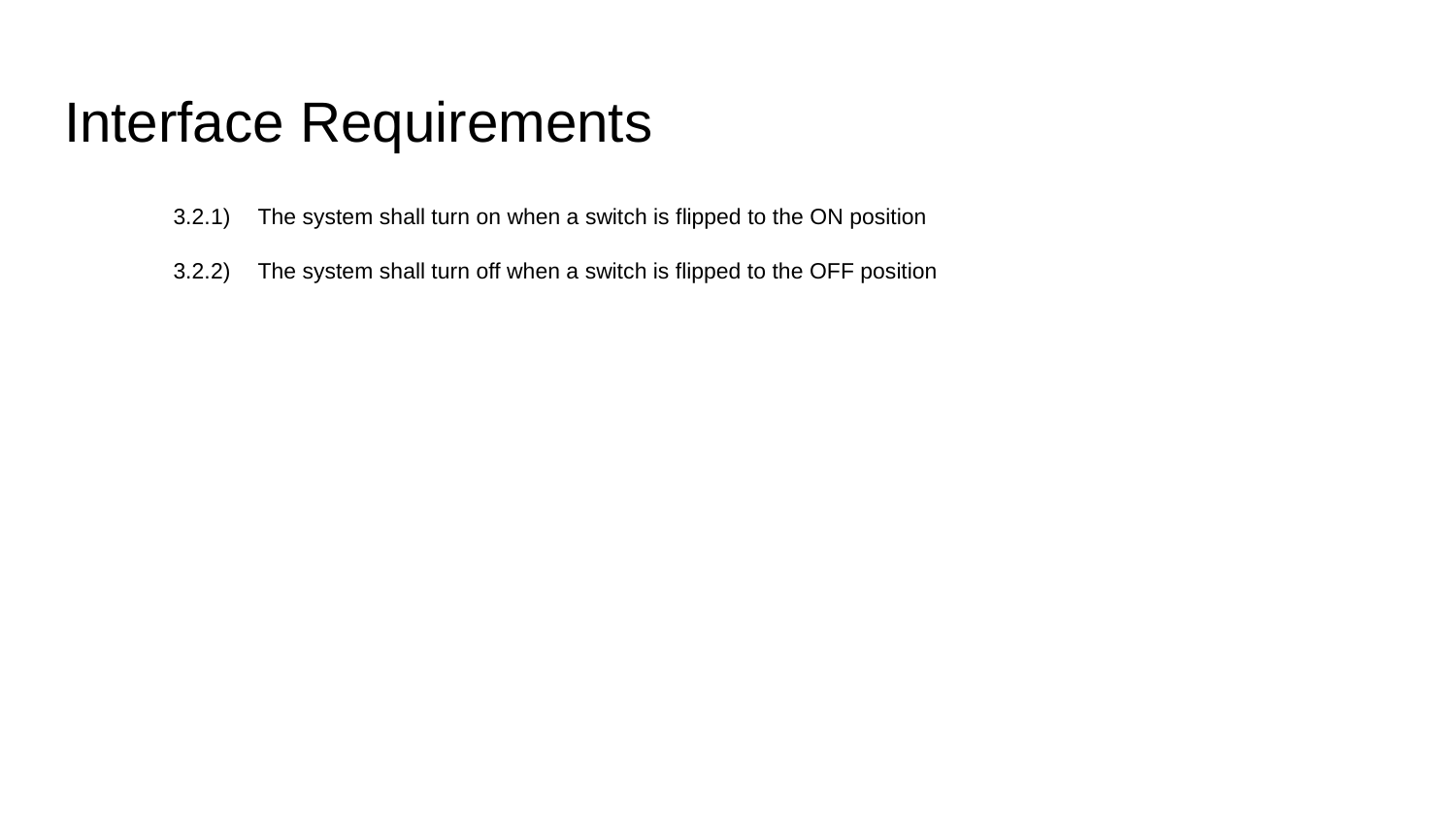

# Interface Requirements
3.2.1)       The system shall turn on when a switch is flipped to the ON position
3.2.2)       The system shall turn off when a switch is flipped to the OFF position